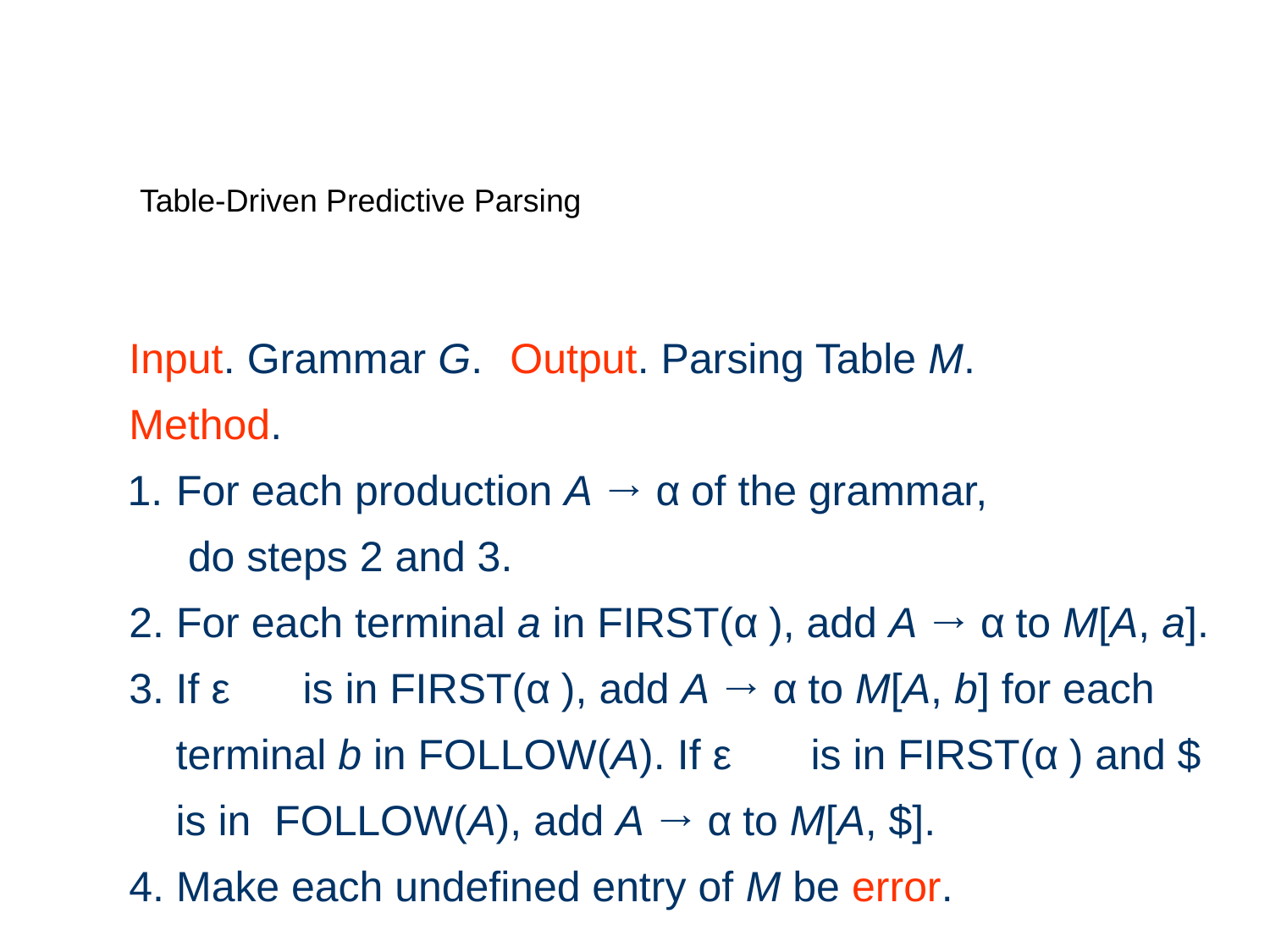

# Table-Driven Predictive Parsing
Input. Grammar G.	Output. Parsing Table M.
Method.
For each production A → α of the grammar,  do steps 2 and 3.
For each terminal a in FIRST(α ), add A → α to M[A, a].
If ε	is in FIRST(α ), add A → α to M[A, b] for each  terminal b in FOLLOW(A). If ε	is in FIRST(α ) and $ is in  FOLLOW(A), add A → α to M[A, $].
Make each undefined entry of M be error.